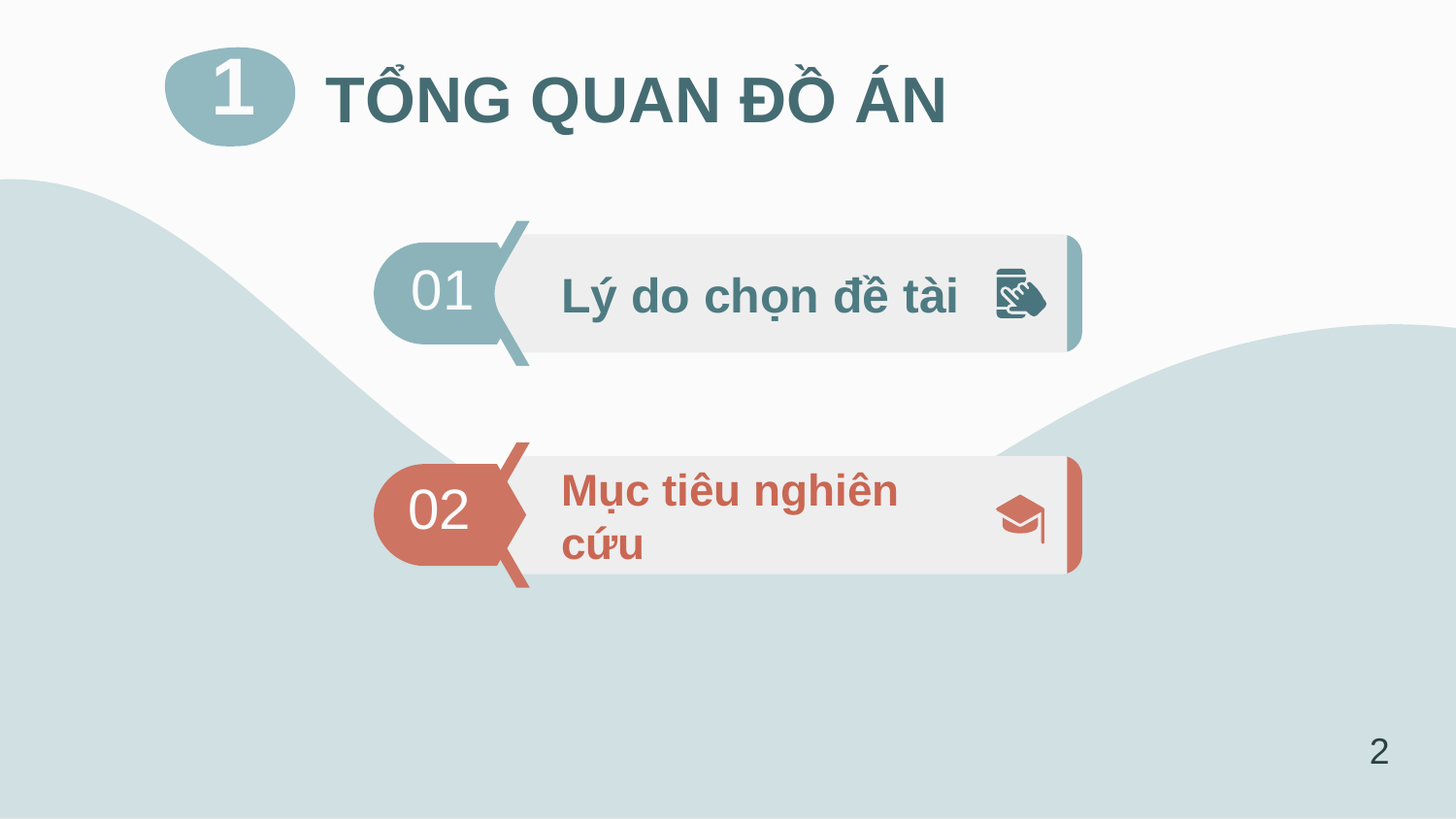

1

TỔNG QUAN ĐỒ ÁN

01
Lý do chọn đề tài

02
Mục tiêu nghiên cứu

2